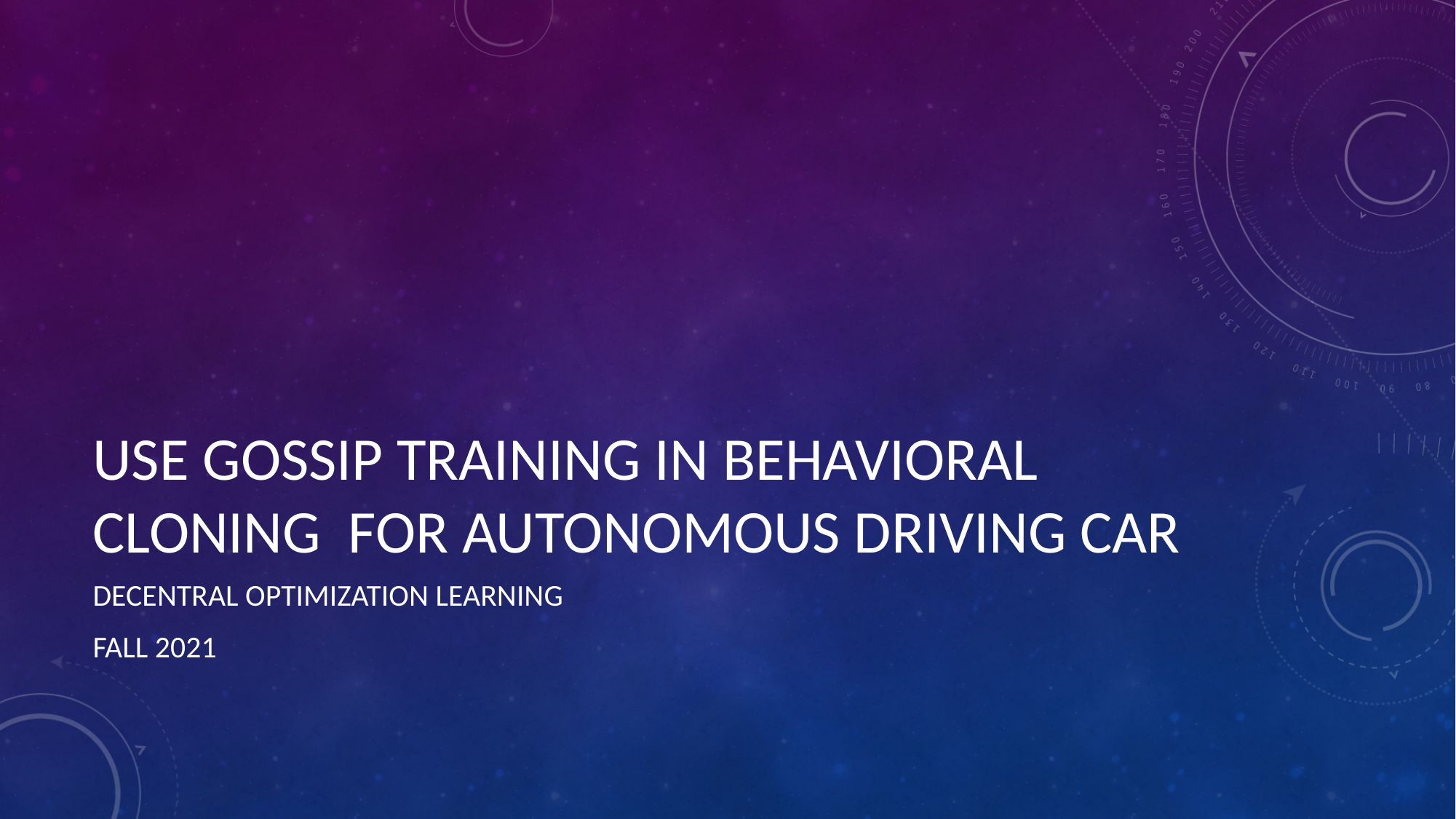

# Use gossip training in behavioral cloning  for autonomous driving car
Decentral optimization learning
Fall 2021